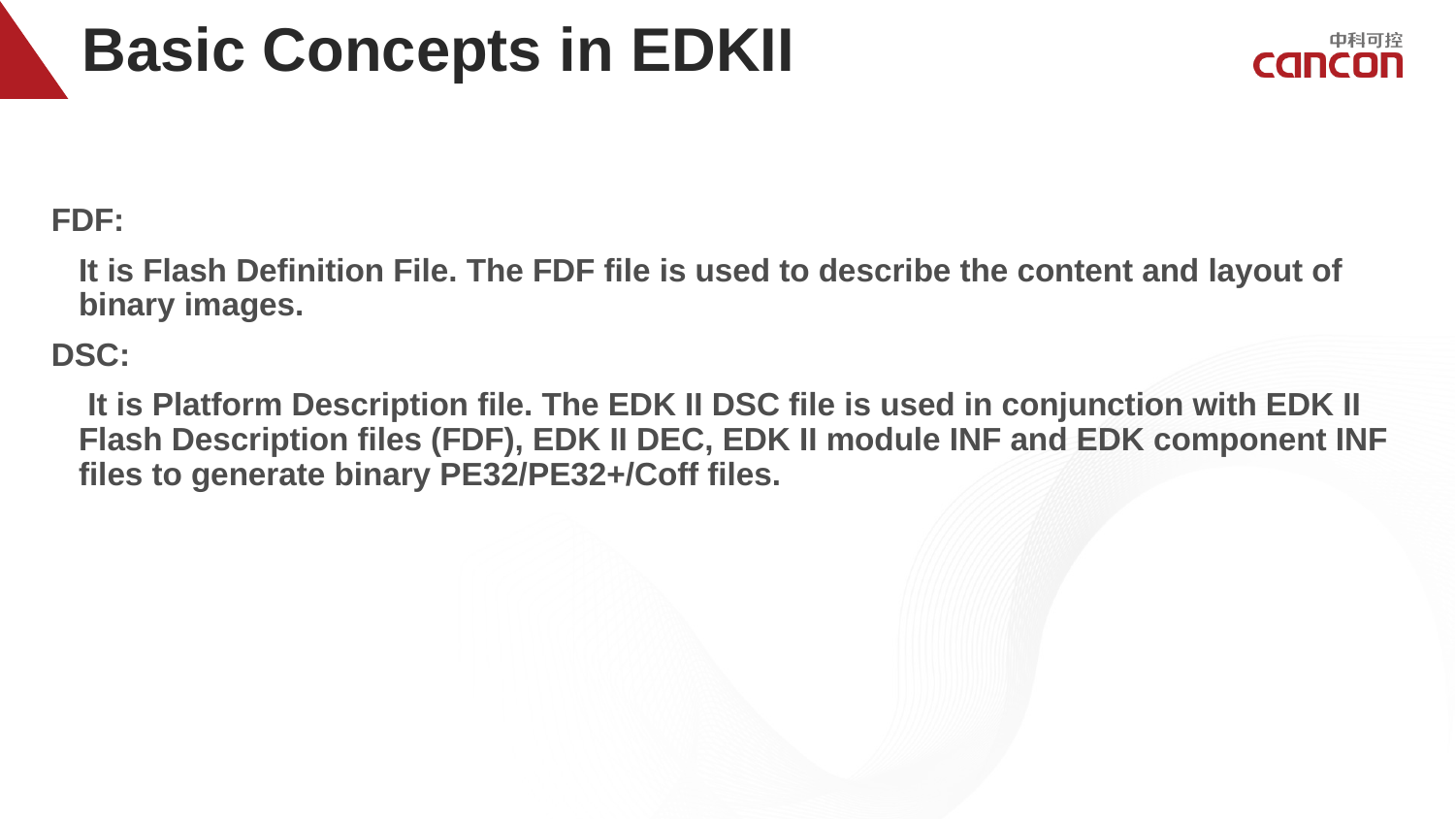

# Basic Concepts in EDKII

FDF:
	It is Flash Definition File. The FDF file is used to describe the content and layout of binary images.
DSC:
	 It is Platform Description file. The EDK II DSC file is used in conjunction with EDK II Flash Description files (FDF), EDK II DEC, EDK II module INF and EDK component INF files to generate binary PE32/PE32+/Coff files.